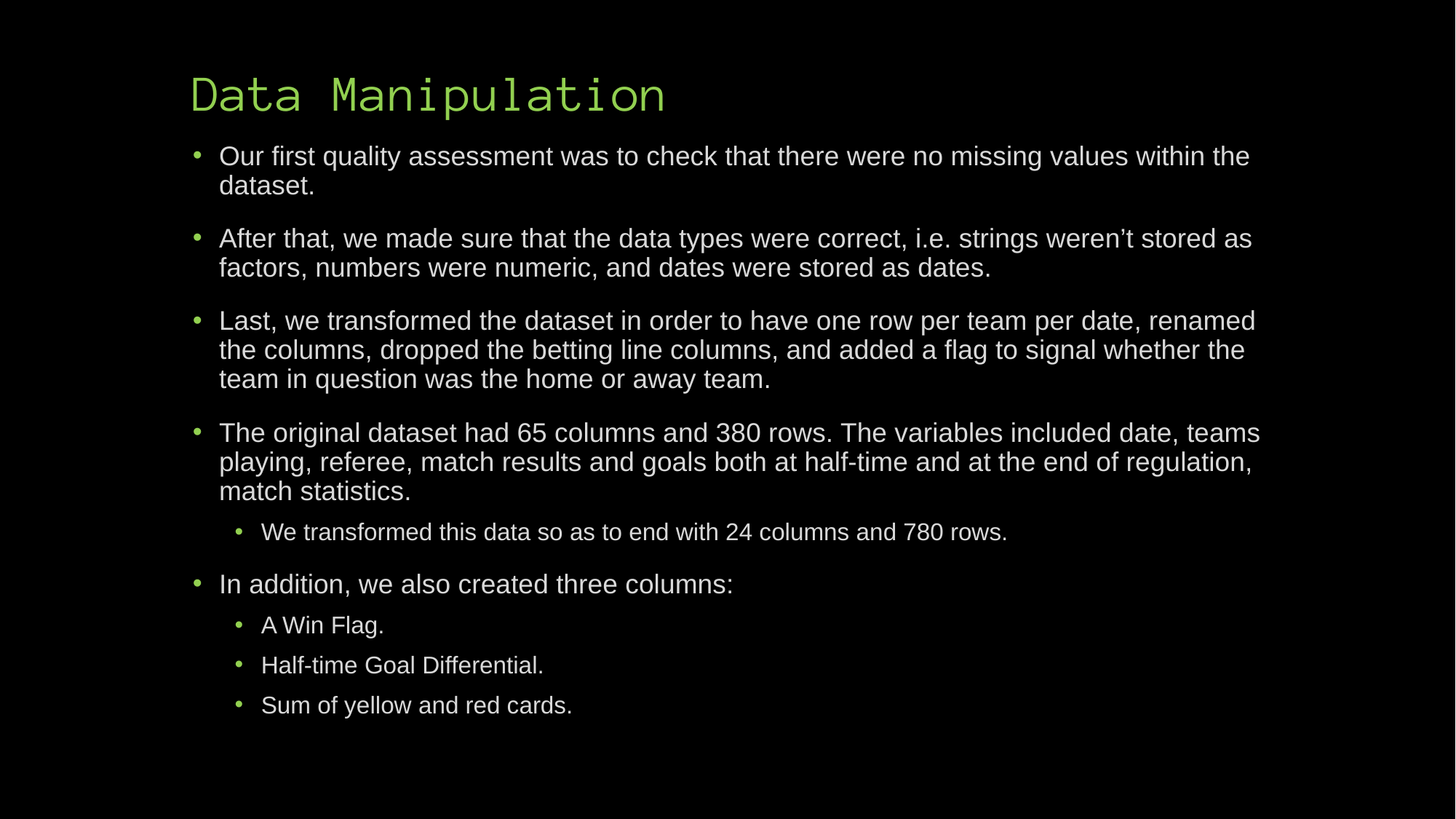

# Data Manipulation
Our first quality assessment was to check that there were no missing values within the dataset.
After that, we made sure that the data types were correct, i.e. strings weren’t stored as factors, numbers were numeric, and dates were stored as dates.
Last, we transformed the dataset in order to have one row per team per date, renamed the columns, dropped the betting line columns, and added a flag to signal whether the team in question was the home or away team.
The original dataset had 65 columns and 380 rows. The variables included date, teams playing, referee, match results and goals both at half-time and at the end of regulation, match statistics.
We transformed this data so as to end with 24 columns and 780 rows.
In addition, we also created three columns:
A Win Flag.
Half-time Goal Differential.
Sum of yellow and red cards.